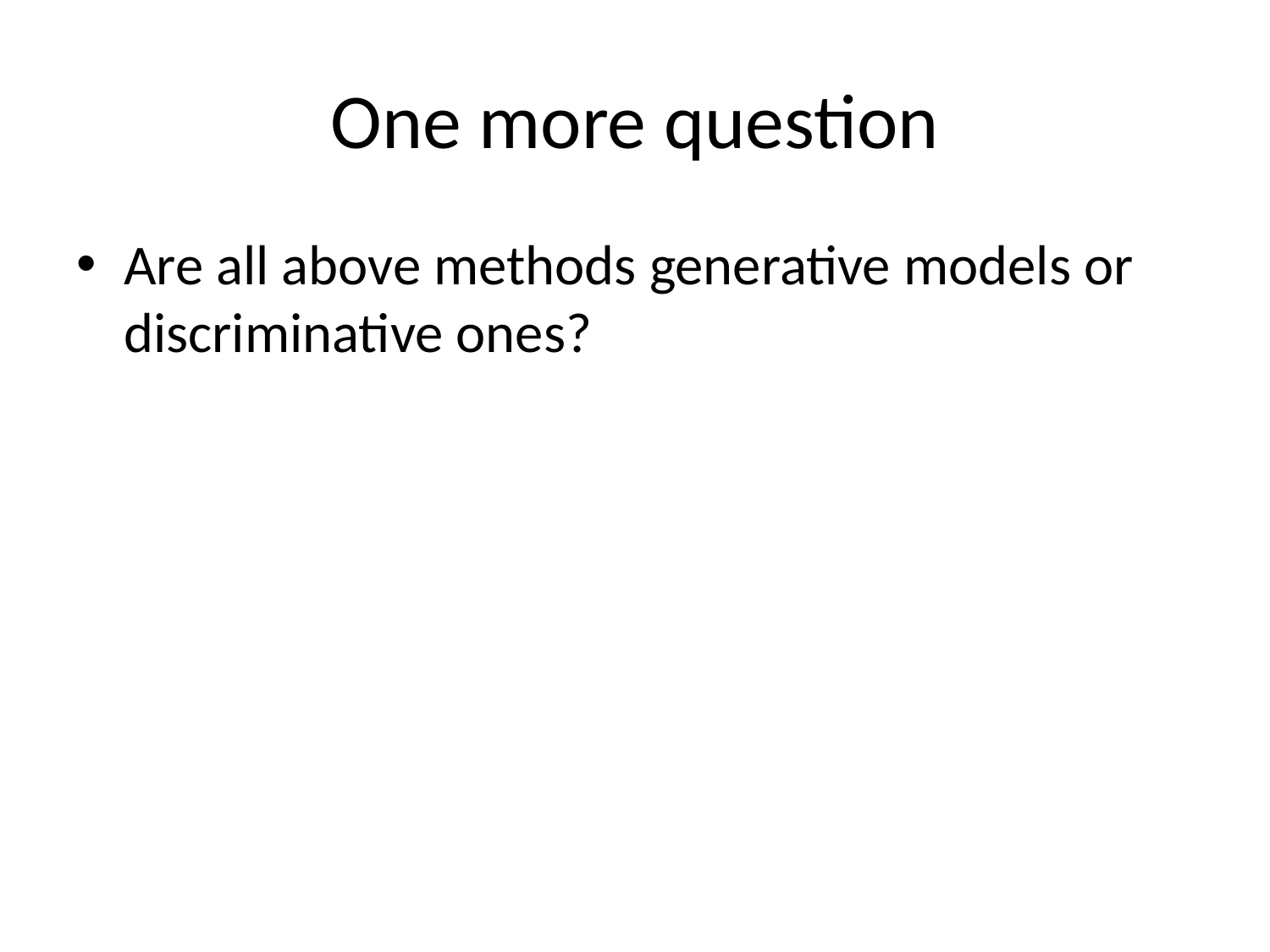

# One more question
Are all above methods generative models or discriminative ones?